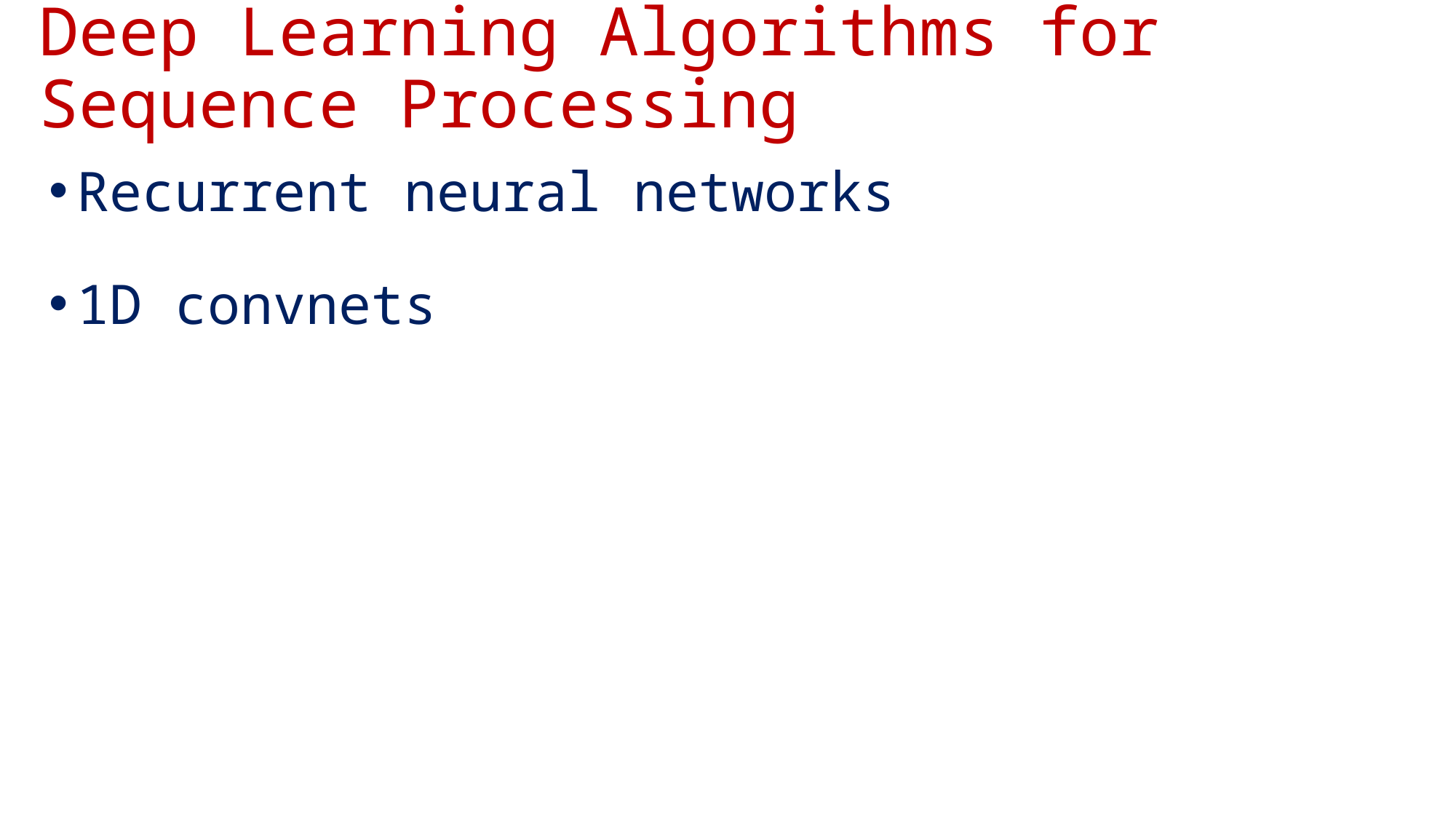

# Deep Learning Algorithms for Sequence Processing
Recurrent neural networks
1D convnets